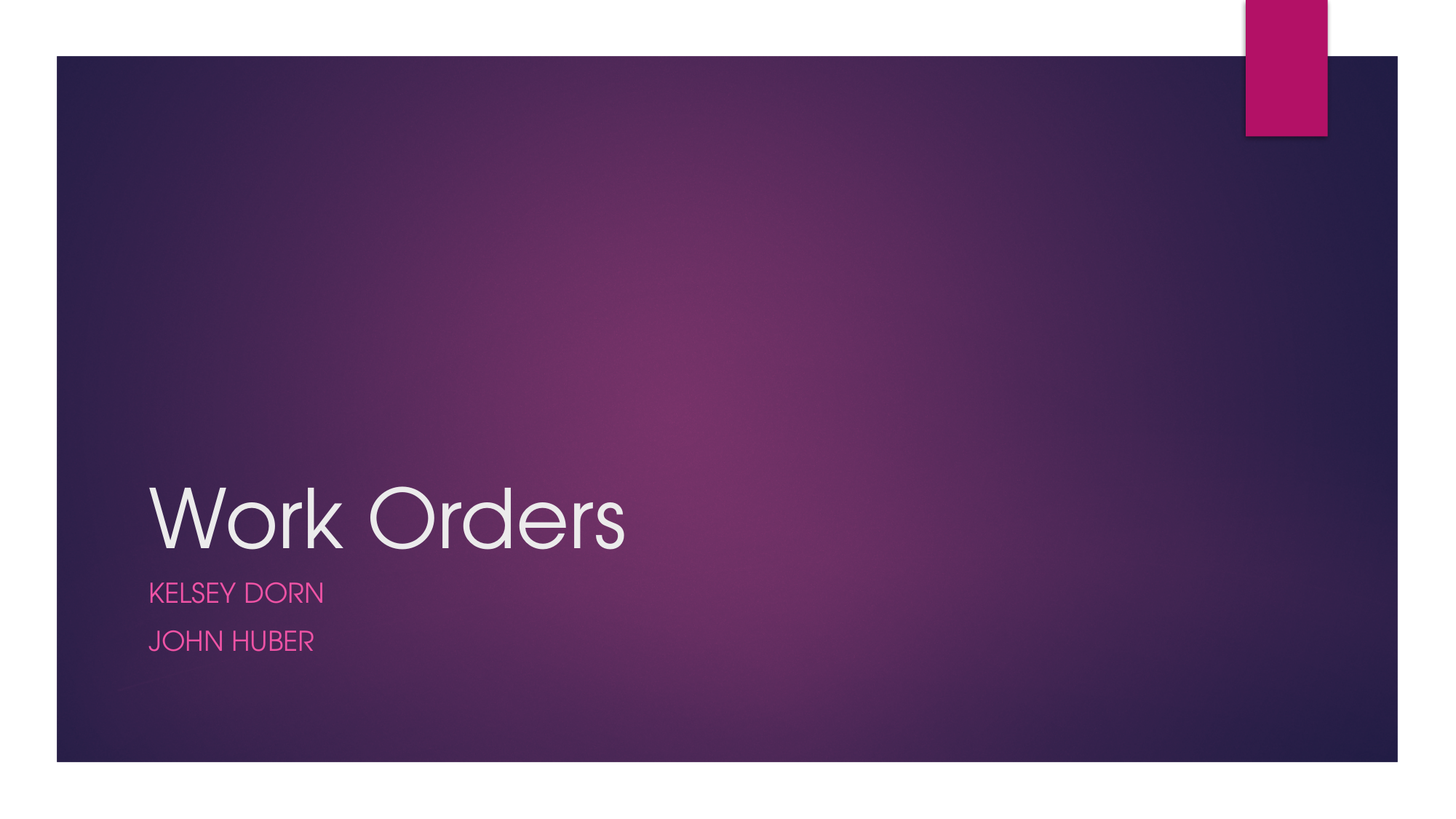

# Work Orders
Kelsey Dorn
John Huber